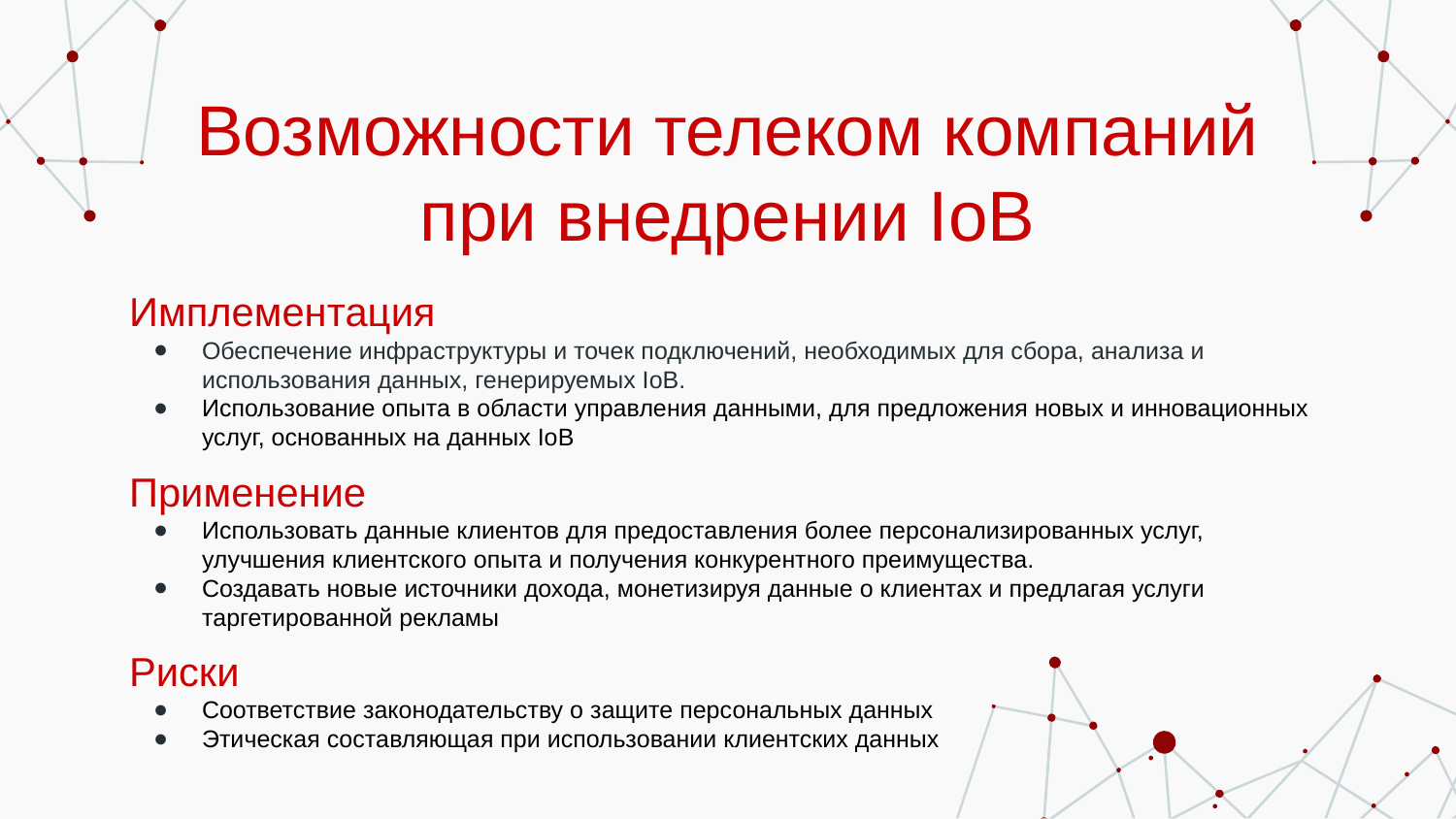

# Возможности телеком компаний при внедрении IoB
Имплементация
Обеспечение инфраструктуры и точек подключений, необходимых для сбора, анализа и использования данных, генерируемых IoB.
Использование опыта в области управления данными, для предложения новых и инновационных услуг, основанных на данных IoB

Применение
Использовать данные клиентов для предоставления более персонализированных услуг, улучшения клиентского опыта и получения конкурентного преимущества.
Создавать новые источники дохода, монетизируя данные о клиентах и предлагая услуги таргетированной рекламы

Риски
Соответствие законодательству о защите персональных данных
Этическая составляющая при использовании клиентских данных